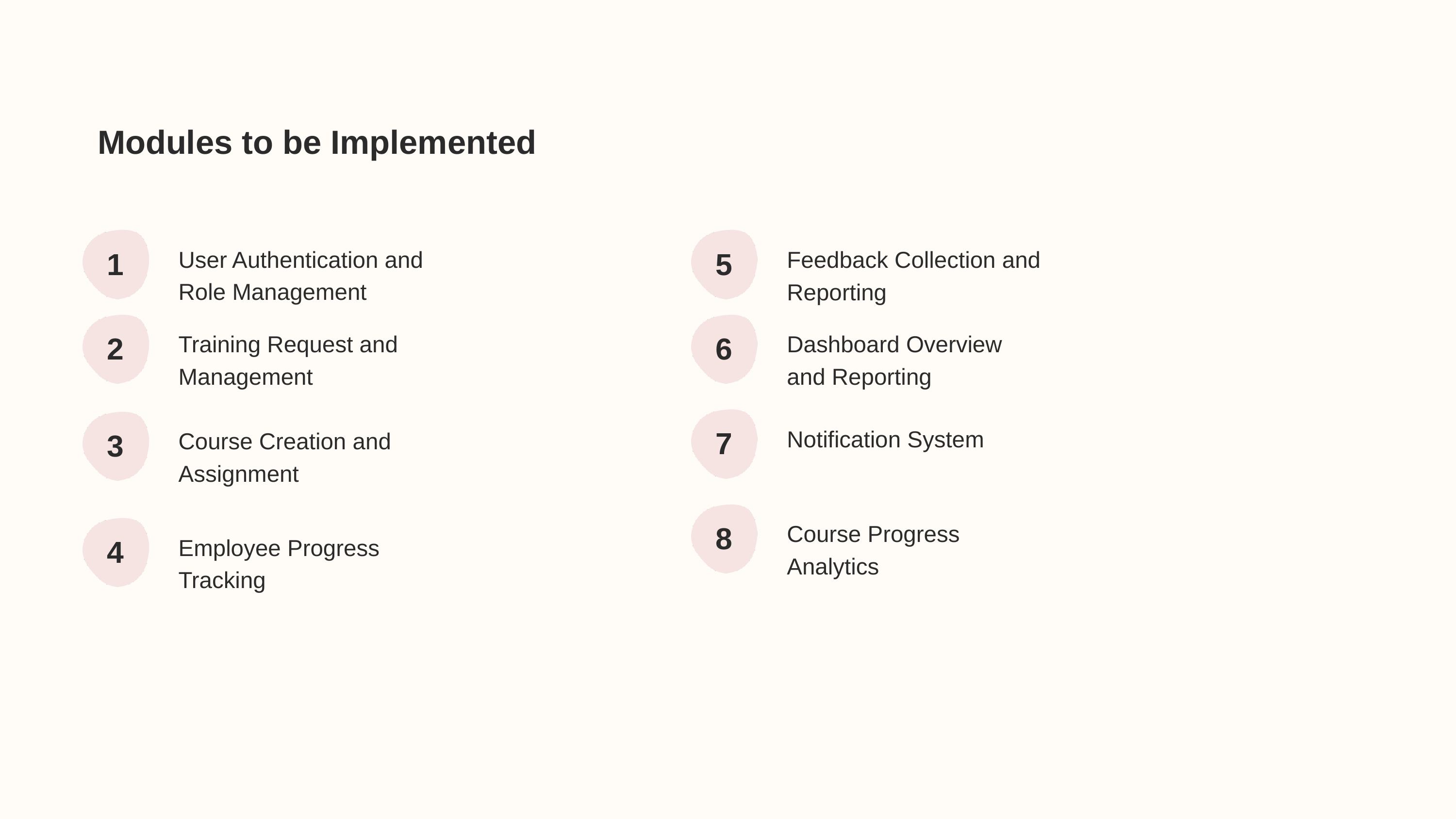

Modules to be Implemented

1
User Authentication and Role Management

5
Feedback Collection and Reporting

2
Training Request and Management

6
Dashboard Overview and Reporting

7
Notification System

3
Course Creation and Assignment

8
Course Progress Analytics

4
Employee Progress Tracking